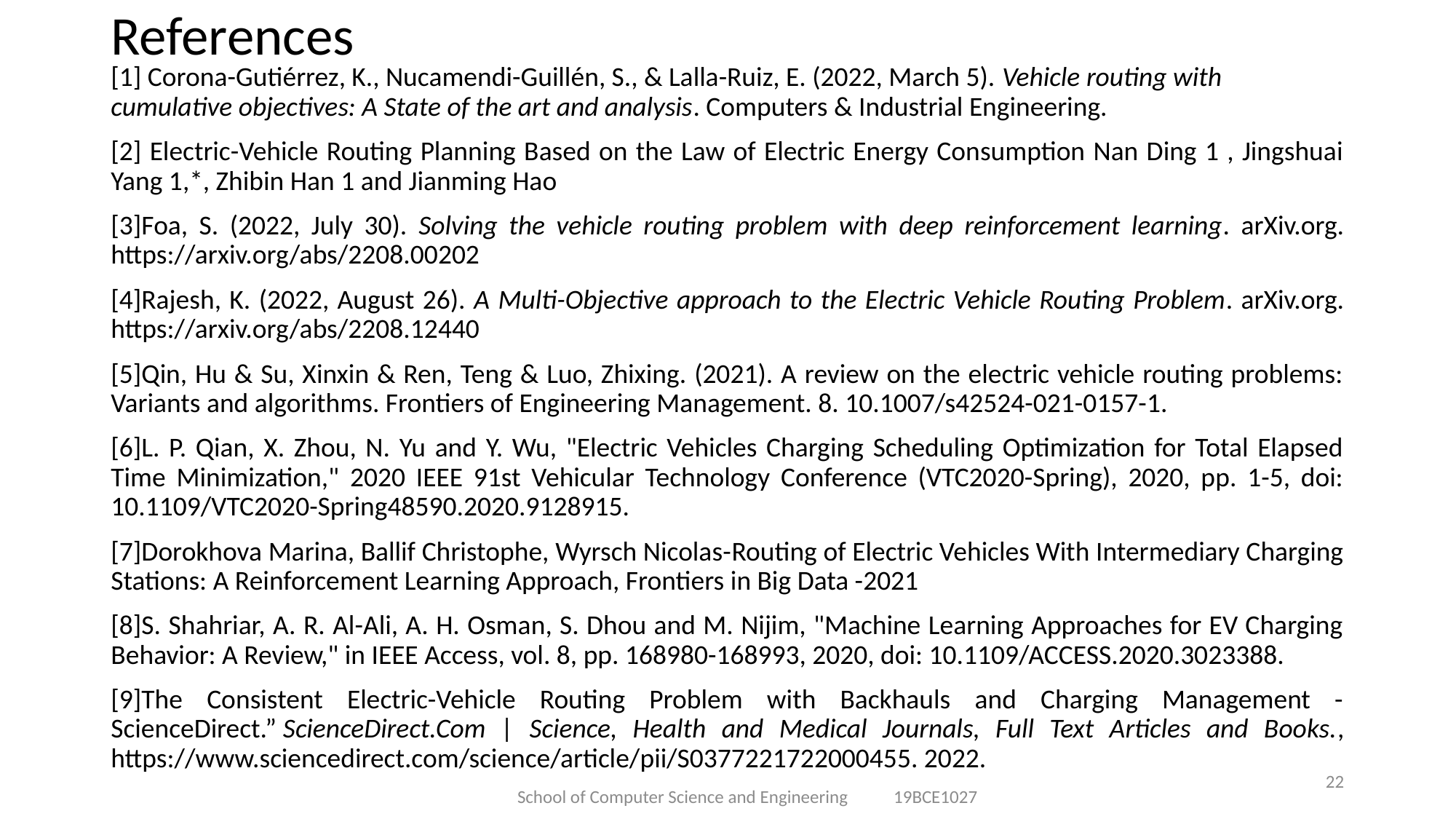

# References
[1] Corona-Gutiérrez, K., Nucamendi-Guillén, S., & Lalla-Ruiz, E. (2022, March 5). Vehicle routing with cumulative objectives: A State of the art and analysis. Computers & Industrial Engineering.
[2] Electric-Vehicle Routing Planning Based on the Law of Electric Energy Consumption Nan Ding 1 , Jingshuai Yang 1,*, Zhibin Han 1 and Jianming Hao
[3]Foa, S. (2022, July 30). Solving the vehicle routing problem with deep reinforcement learning. arXiv.org. https://arxiv.org/abs/2208.00202
[4]Rajesh, K. (2022, August 26). A Multi-Objective approach to the Electric Vehicle Routing Problem. arXiv.org. https://arxiv.org/abs/2208.12440
[5]Qin, Hu & Su, Xinxin & Ren, Teng & Luo, Zhixing. (2021). A review on the electric vehicle routing problems: Variants and algorithms. Frontiers of Engineering Management. 8. 10.1007/s42524-021-0157-1.
[6]L. P. Qian, X. Zhou, N. Yu and Y. Wu, "Electric Vehicles Charging Scheduling Optimization for Total Elapsed Time Minimization," 2020 IEEE 91st Vehicular Technology Conference (VTC2020-Spring), 2020, pp. 1-5, doi: 10.1109/VTC2020-Spring48590.2020.9128915.
[7]Dorokhova Marina, Ballif Christophe, Wyrsch Nicolas-Routing of Electric Vehicles With Intermediary Charging Stations: A Reinforcement Learning Approach, Frontiers in Big Data -2021
[8]S. Shahriar, A. R. Al-Ali, A. H. Osman, S. Dhou and M. Nijim, "Machine Learning Approaches for EV Charging Behavior: A Review," in IEEE Access, vol. 8, pp. 168980-168993, 2020, doi: 10.1109/ACCESS.2020.3023388.
[9]The Consistent Electric-Vehicle Routing Problem with Backhauls and Charging Management - ScienceDirect.” ScienceDirect.Com | Science, Health and Medical Journals, Full Text Articles and Books., https://www.sciencedirect.com/science/article/pii/S0377221722000455. 2022.

.

22
School of Computer Science and Engineering           19BCE1027